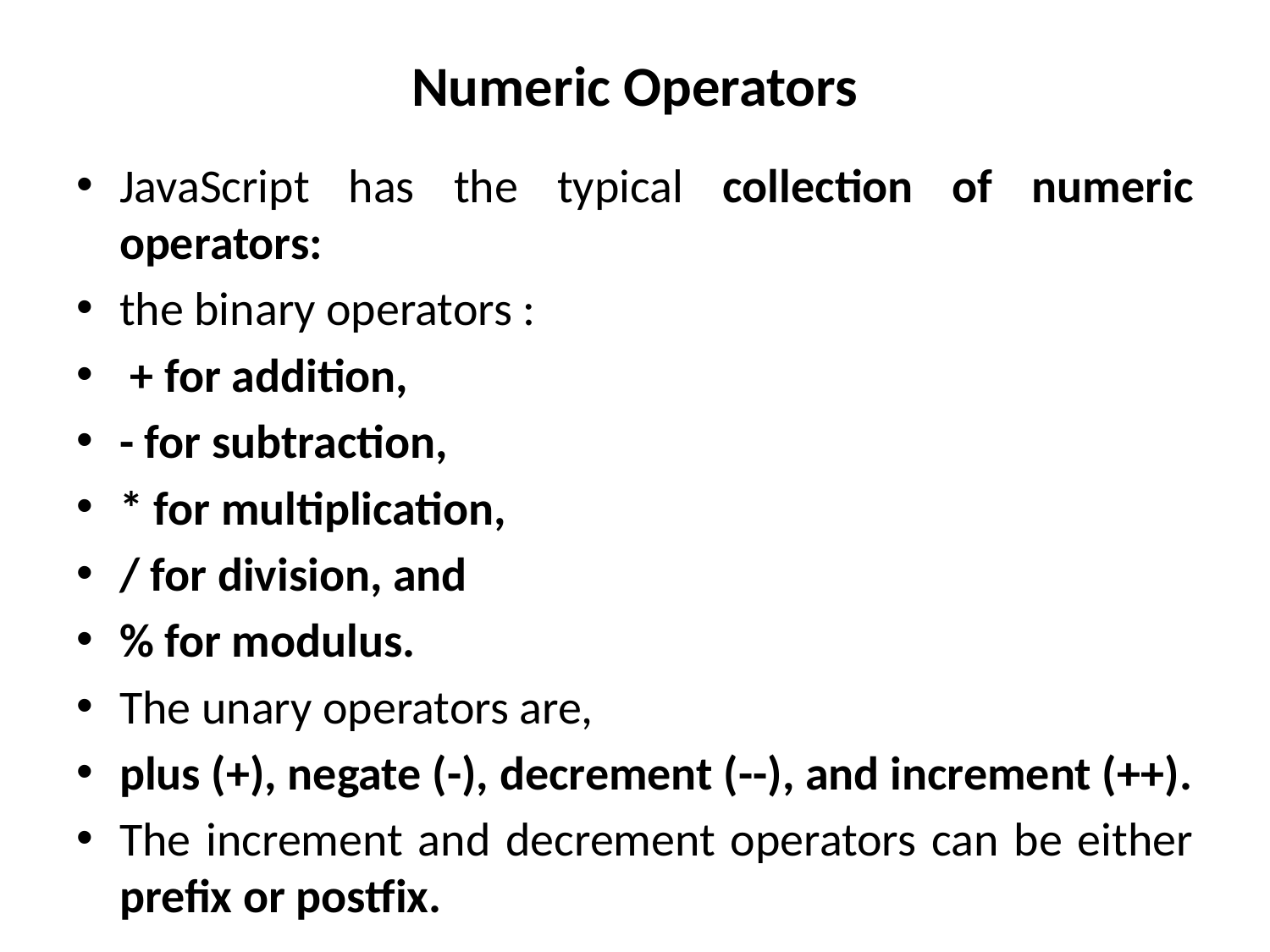

# Numeric Operators
JavaScript has the typical collection of numeric operators:
the binary operators :
 + for addition,
- for subtraction,
* for multiplication,
/ for division, and
% for modulus.
The unary operators are,
plus (+), negate (-), decrement (--), and increment (++).
The increment and decrement operators can be either prefix or postfix.